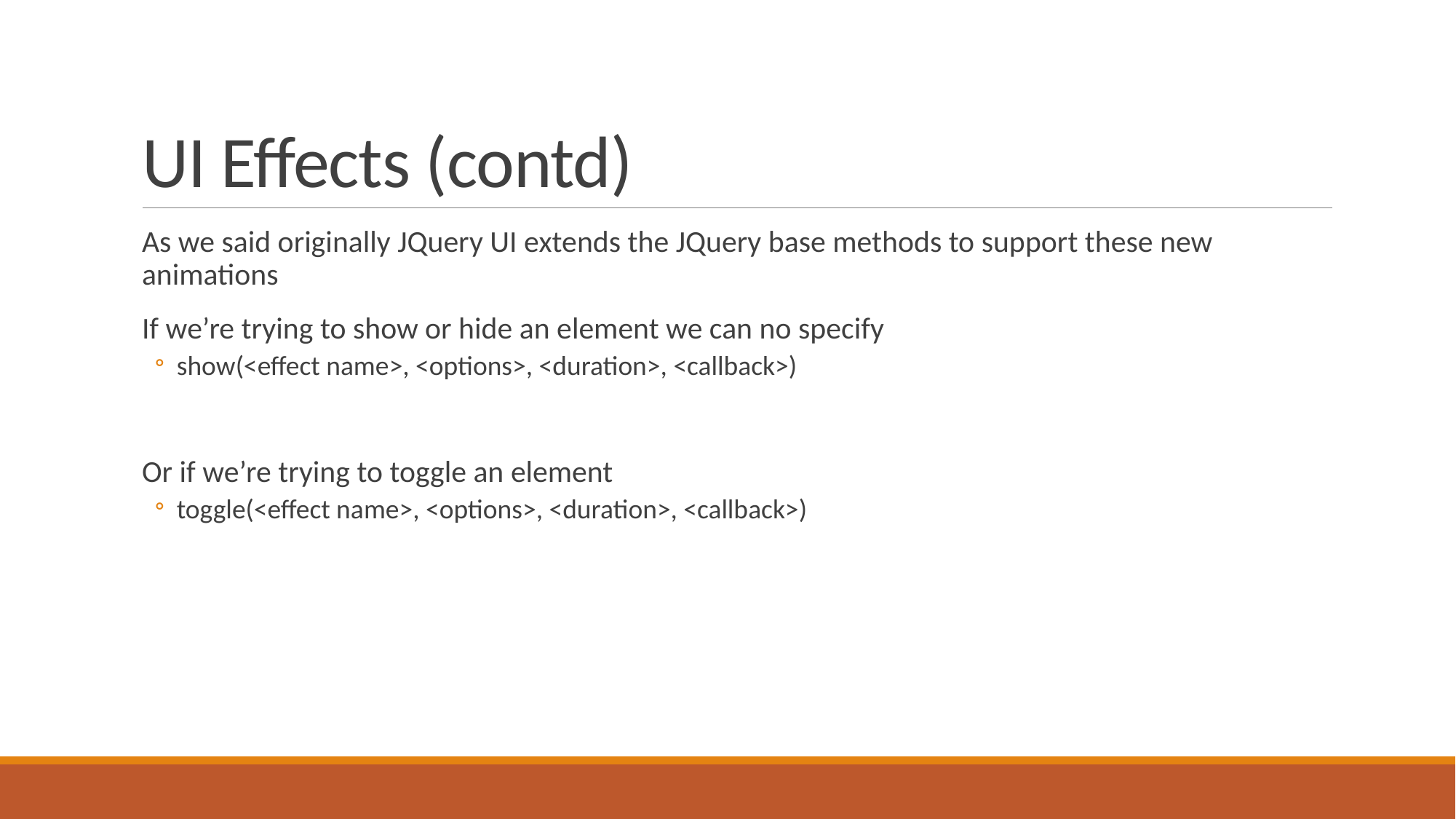

# UI Effects (contd)
As we said originally JQuery UI extends the JQuery base methods to support these new animations
If we’re trying to show or hide an element we can no specify
show(<effect name>, <options>, <duration>, <callback>)

Or if we’re trying to toggle an element
toggle(<effect name>, <options>, <duration>, <callback>)